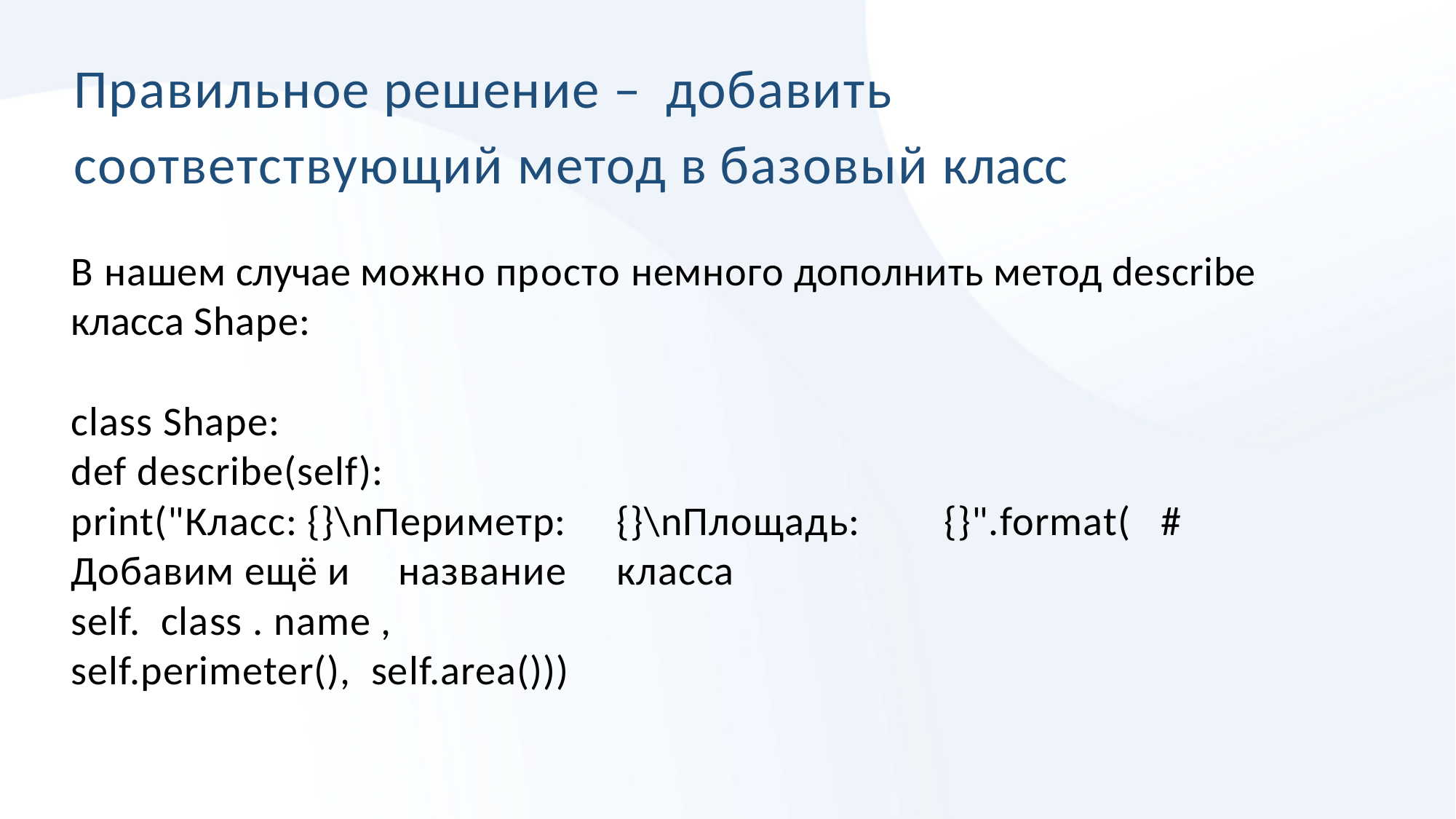

# Правильное решение – добавить  соответствующий метод в базовый класс
В нашем случае можно просто немного дополнить метод describe  класса Shape:

class Shape:
def describe(self):
print("Класс: {}\nПериметр:	{}\nПлощадь:	{}".format(   # Добавим ещё и	название	класса
self.  class . name ,
self.perimeter(),  self.area()))